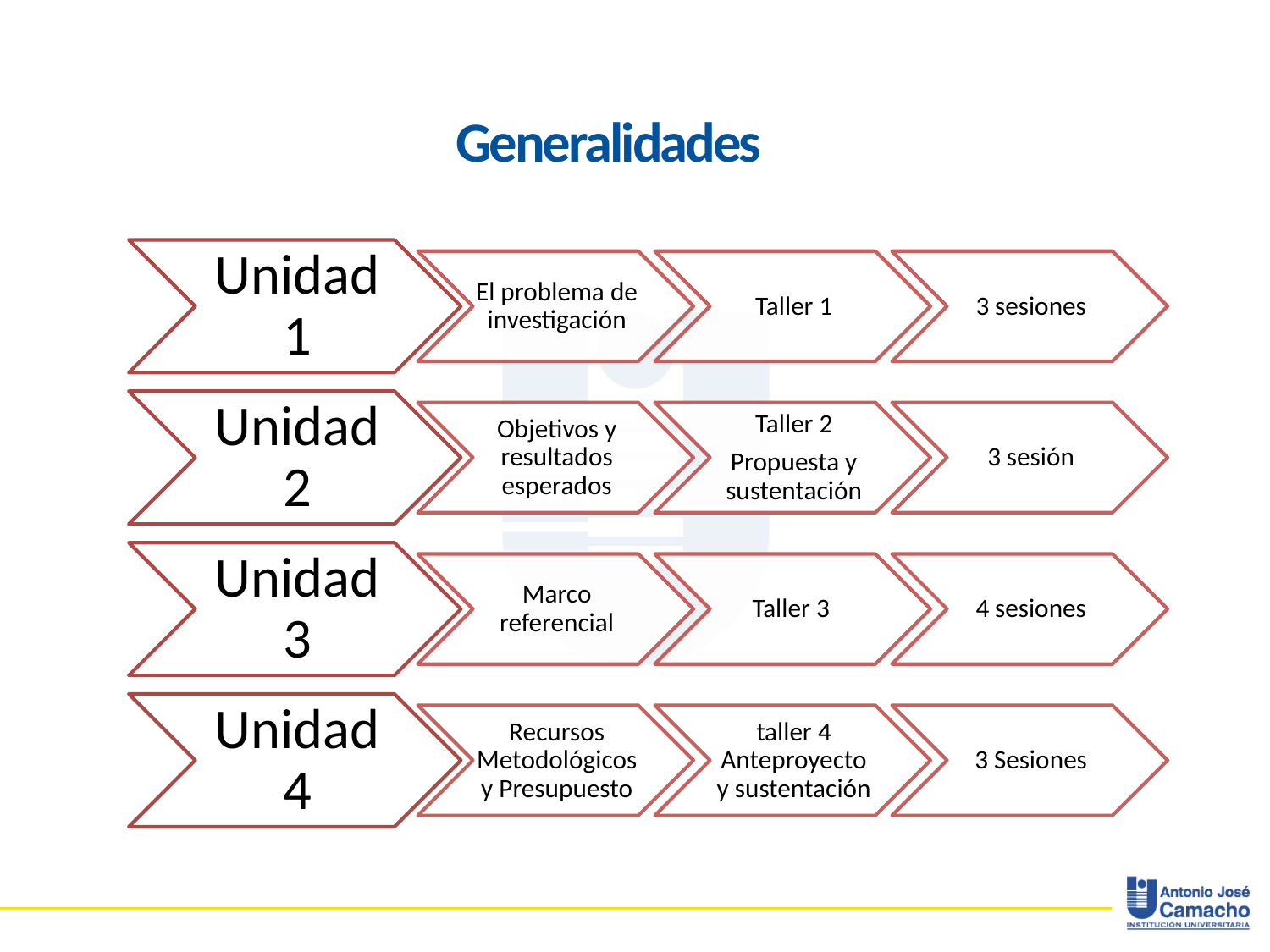

# Generalidades
Unidad 1
El problema de investigación
Taller 1
3 sesiones
Unidad 2
Objetivos y resultados esperados
Taller 2
Propuesta y sustentación
3 sesión
Unidad 3
Marco referencial
Taller 3
4 sesiones
Unidad 4
Recursos Metodológicos y Presupuesto
taller 4 Anteproyecto y sustentación
3 Sesiones